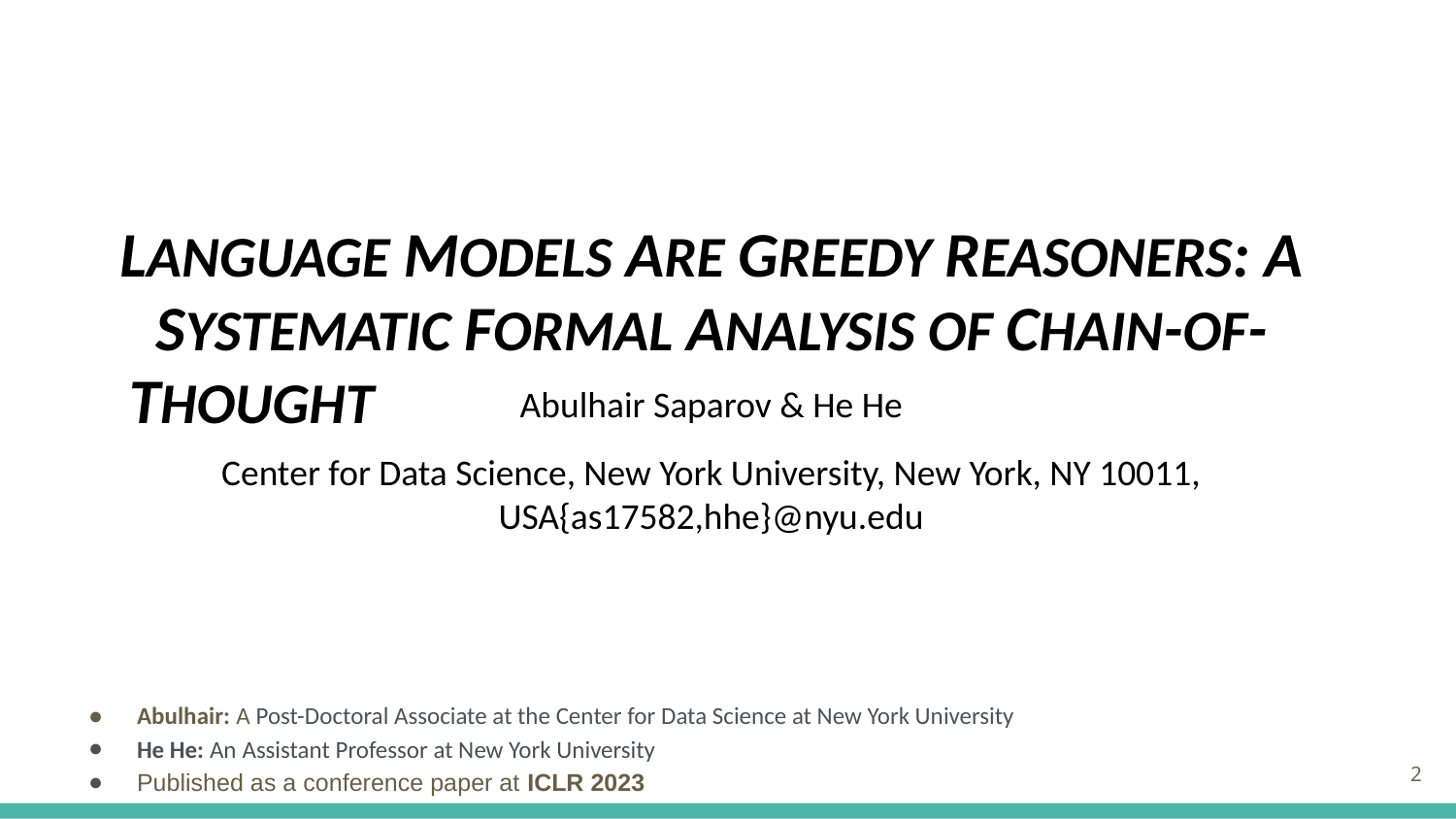

# LANGUAGE MODELS ARE GREEDY REASONERS: A SYSTEMATIC FORMAL ANALYSIS OF CHAIN-OF-THOUGHT

Abulhair Saparov & He He
Center for Data Science, New York University, New York, NY 10011, USA{as17582,hhe}@nyu.edu
Abulhair: A Post-Doctoral Associate at the Center for Data Science at New York University
He He: An Assistant Professor at New York University
Published as a conference paper at ICLR 2023

2